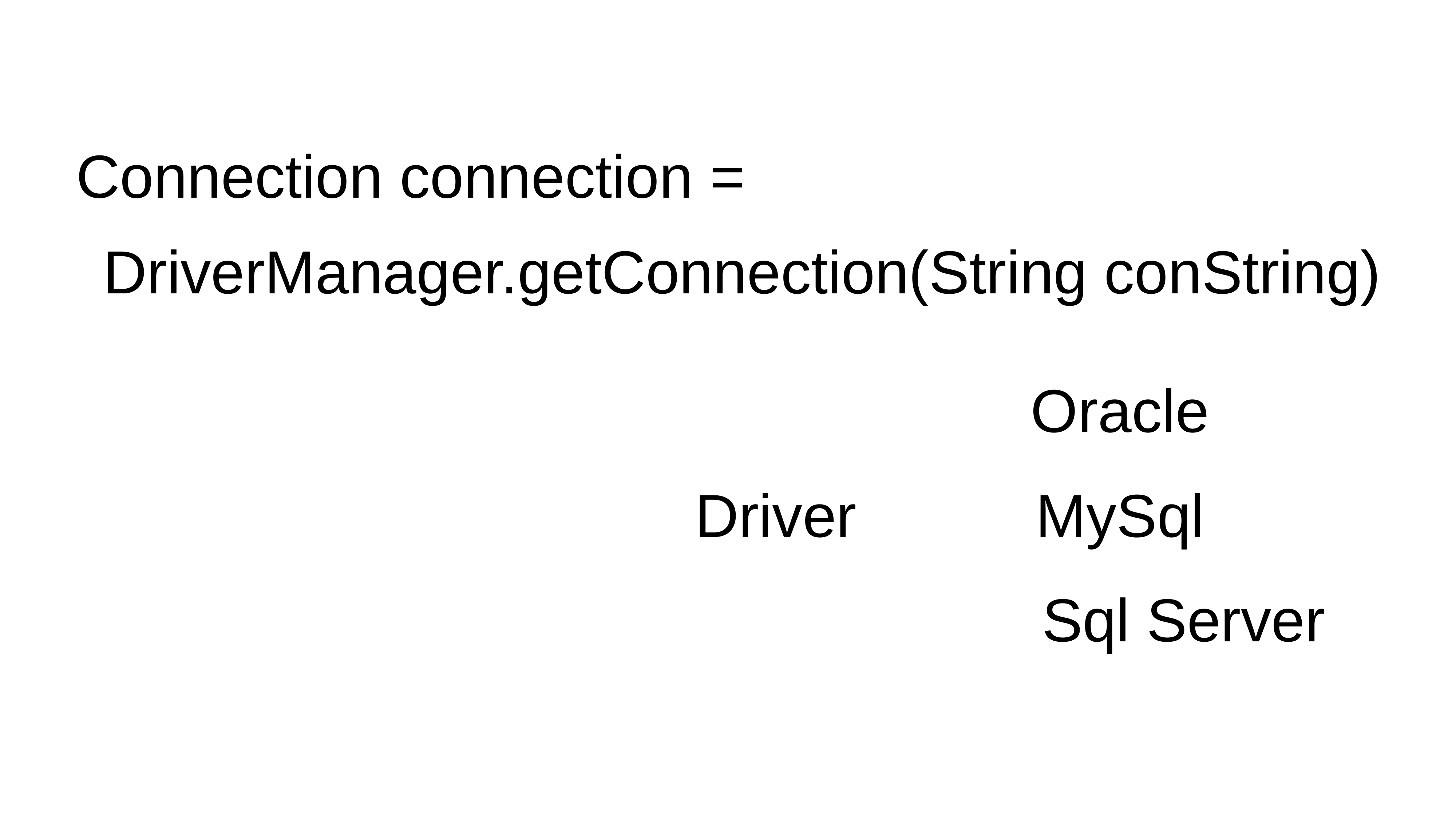

Connection connection =
DriverManager.getConnection(String conString)
Oracle
Driver
MySql
Sql Server